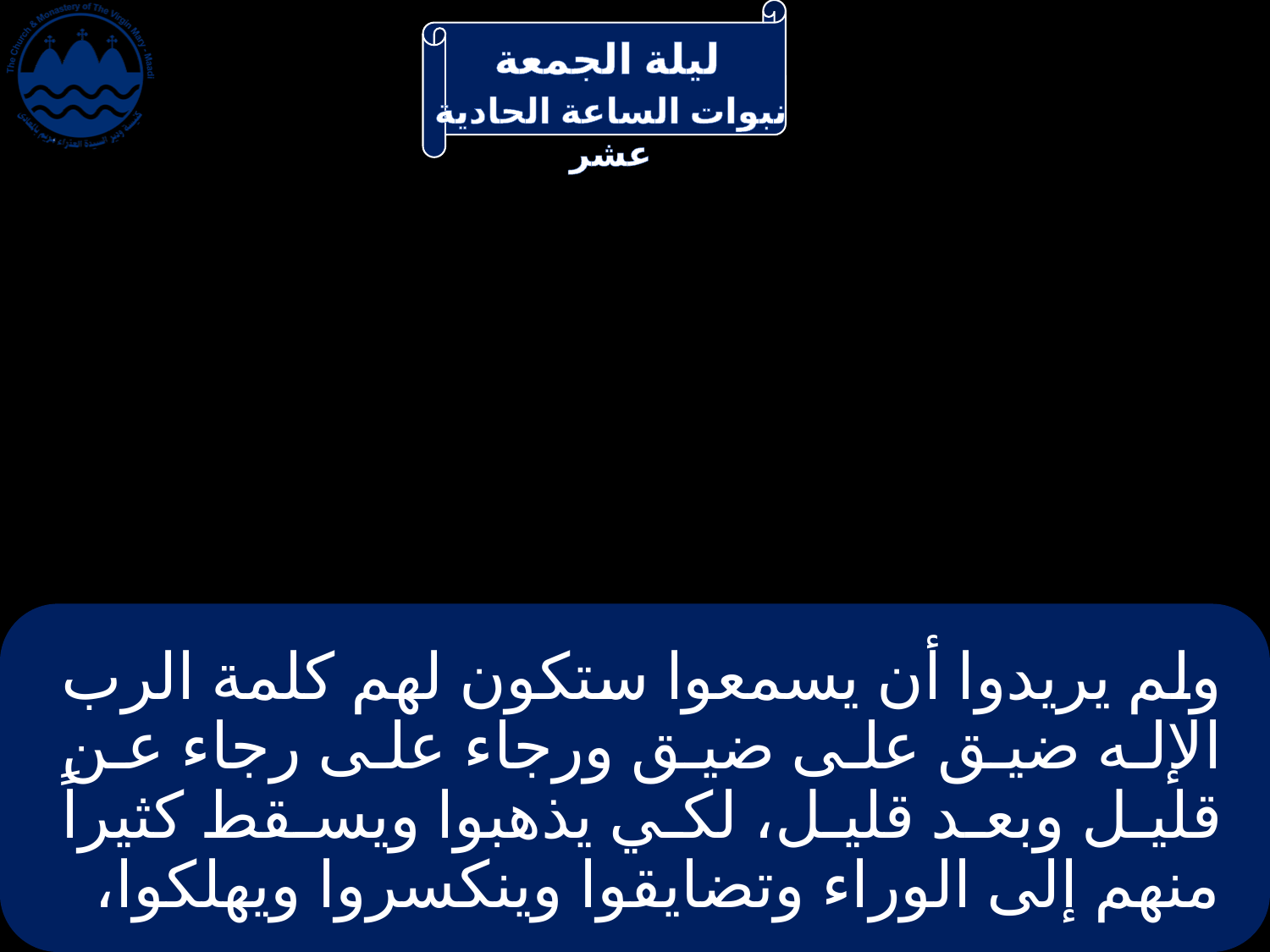

# ولم يريدوا أن يسمعوا ستكون لهم كلمة الرب الإله ضيق على ضيق ورجاء على رجاء عن قليل وبعد قليل، لكي يذهبوا ويسقط كثيراً منهم إلى الوراء وتضايقوا وينكسروا ويهلكوا،